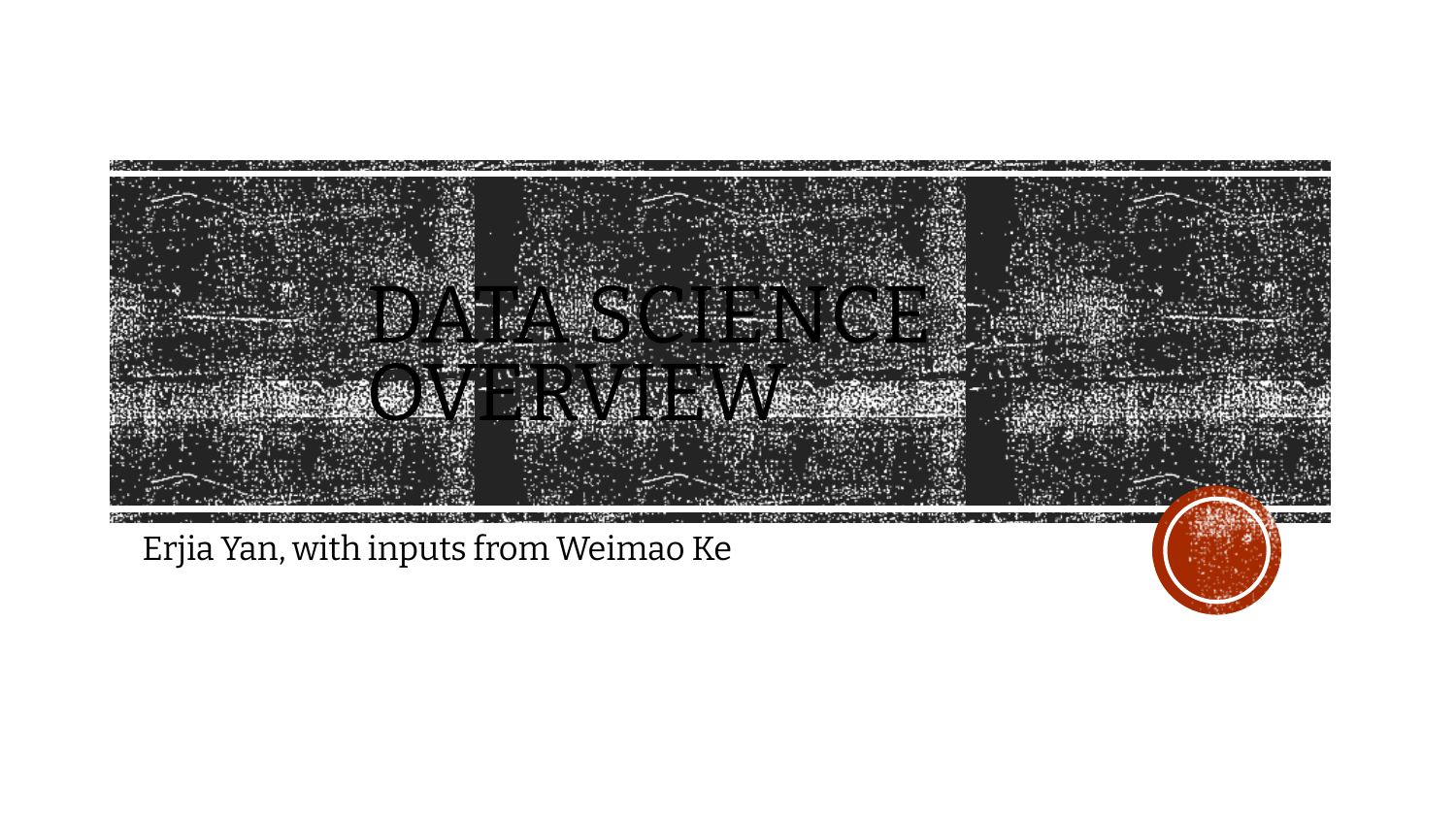

# Data Science Overview
Erjia Yan, with inputs from Weimao Ke